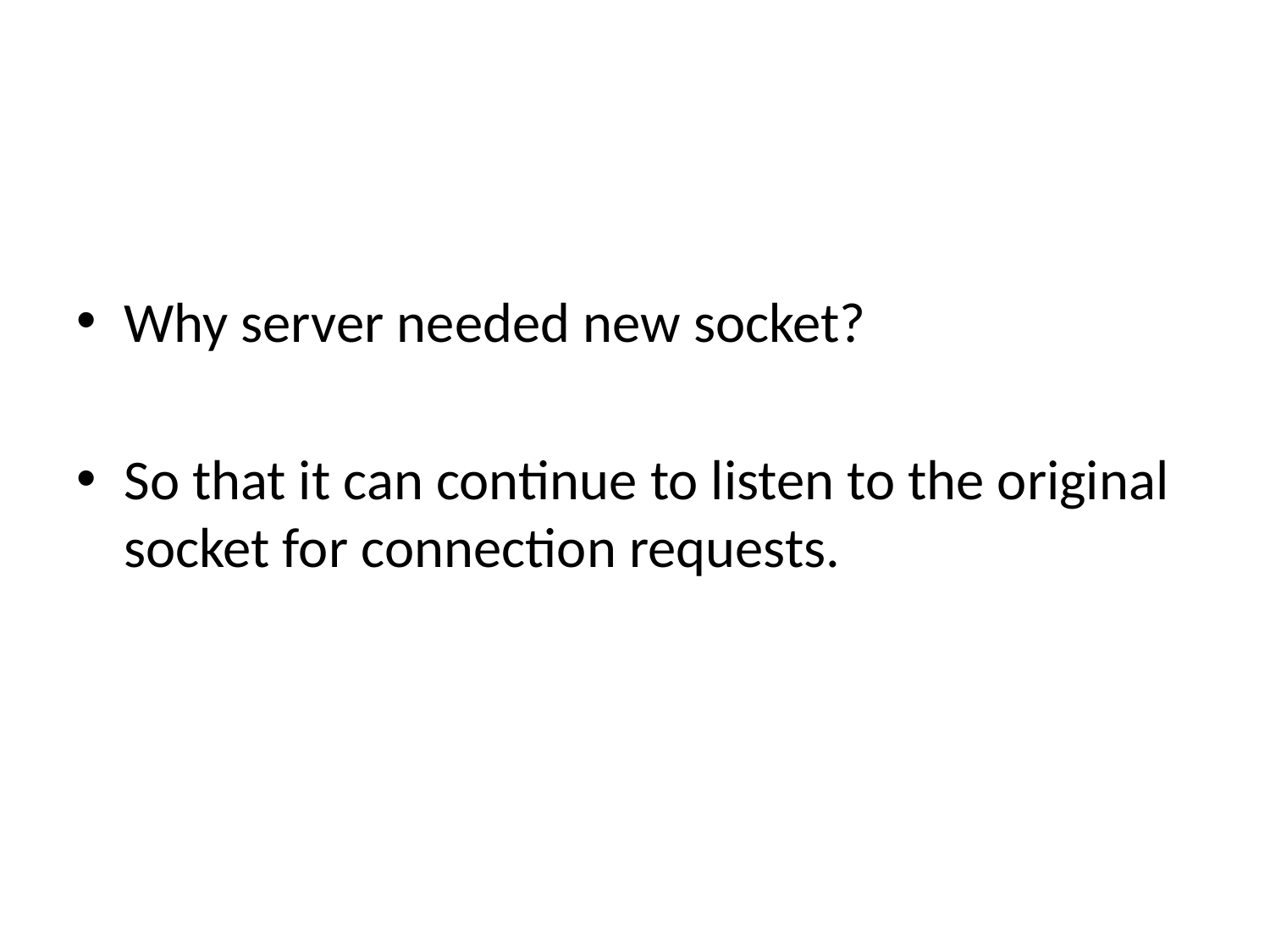

Why server needed new socket?

So that it can continue to listen to the original socket for connection requests.